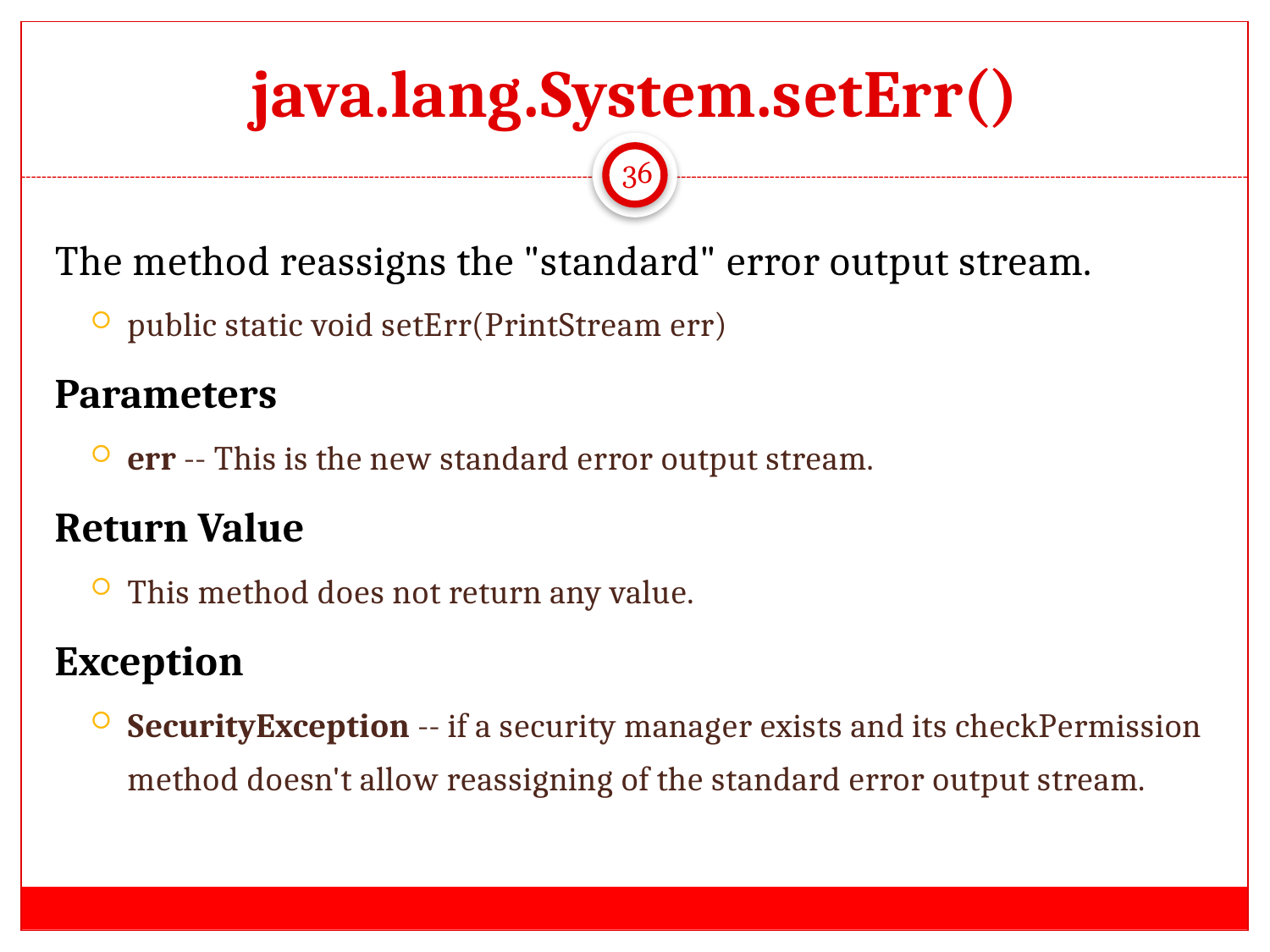

# java.lang.System.setErr()
36
The method reassigns the "standard" error output stream.
public static void setErr(PrintStream err)
Parameters
err -- This is the new standard error output stream.
Return Value
This method does not return any value.
Exception
SecurityException -- if a security manager exists and its checkPermission method doesn't allow reassigning of the standard error output stream.